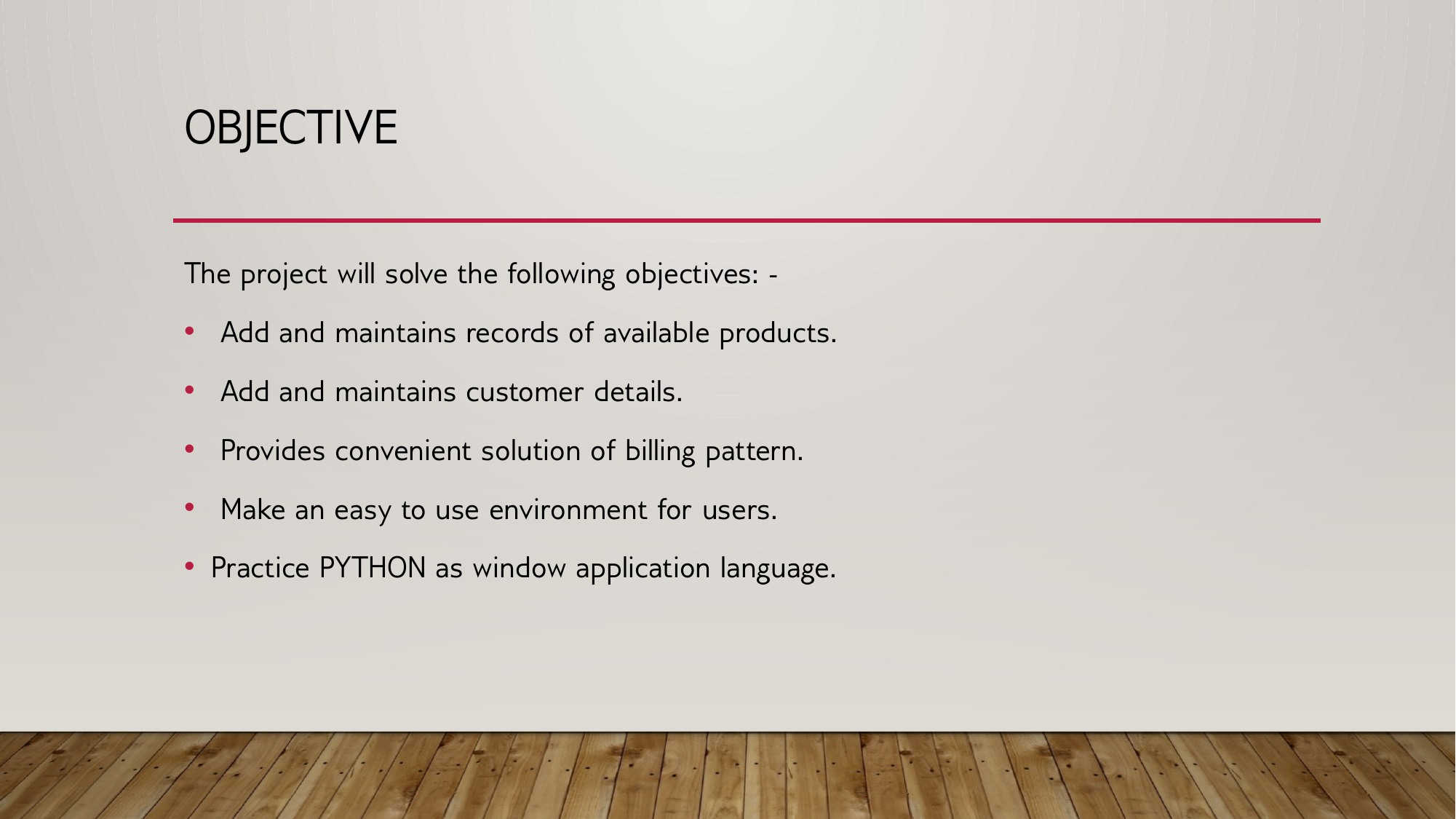

# objective
The project will solve the following objectives: -
 Add and maintains records of available products.
 Add and maintains customer details.
 Provides convenient solution of billing pattern.
 Make an easy to use environment for users.
Practice PYTHON as window application language.